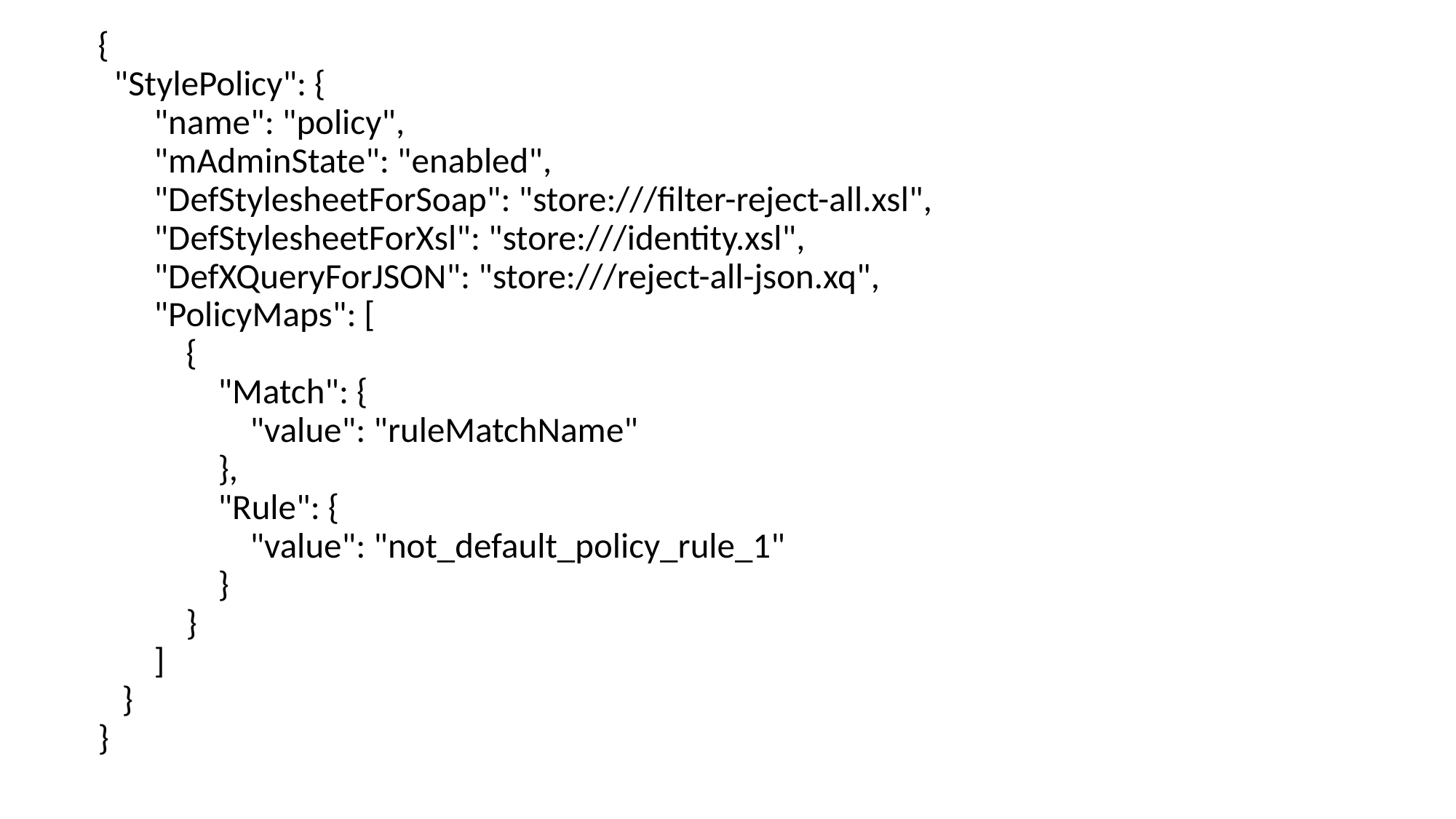

{
  "StylePolicy": {
       "name": "policy",
       "mAdminState": "enabled",
       "DefStylesheetForSoap": "store:///filter-reject-all.xsl",
       "DefStylesheetForXsl": "store:///identity.xsl",
       "DefXQueryForJSON": "store:///reject-all-json.xq",
       "PolicyMaps": [
           {
               "Match": {
                   "value": "ruleMatchName"
               },
               "Rule": {
                   "value": "not_default_policy_rule_1"
               }
           }
       ]
   }
}